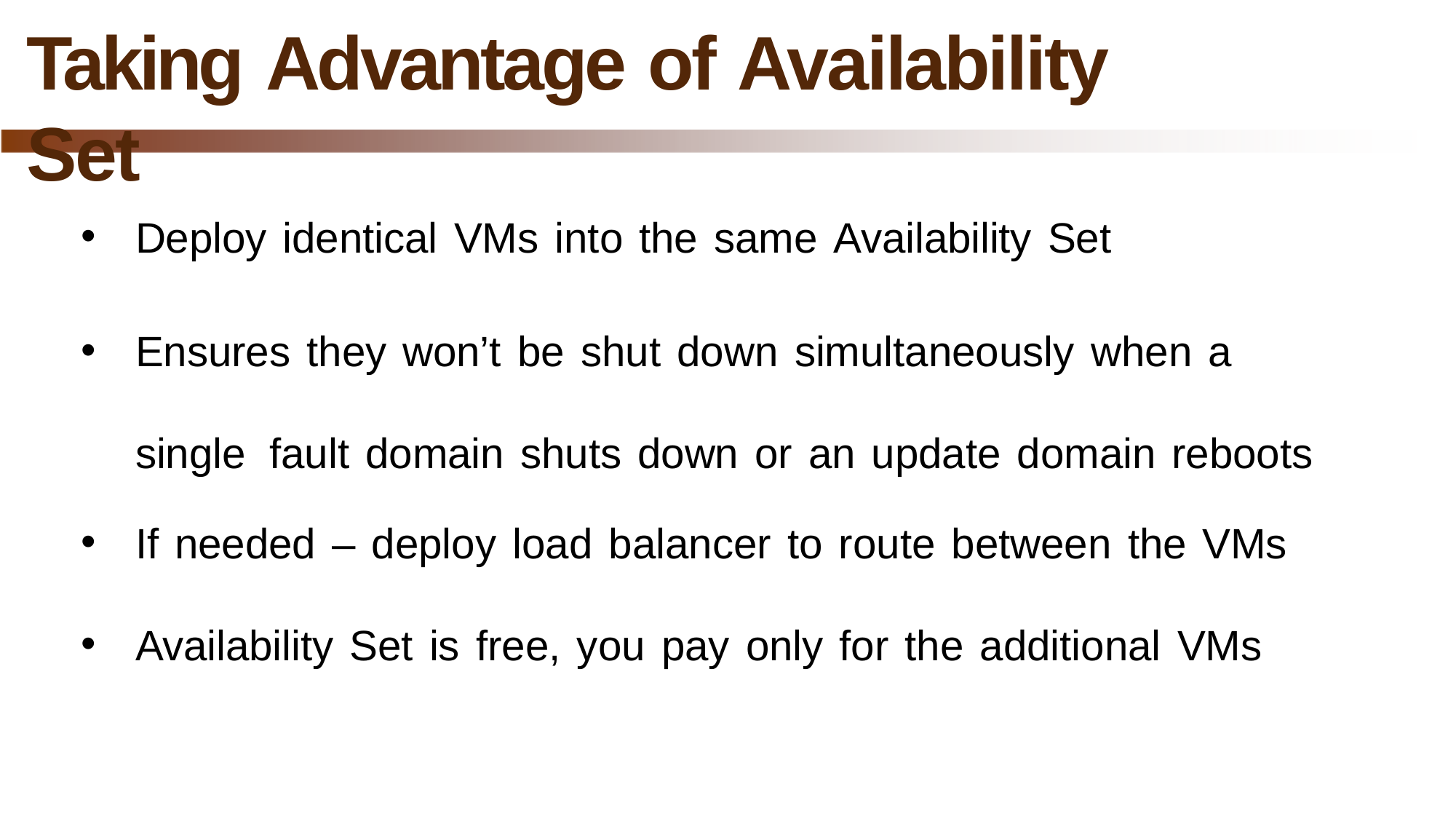

# Taking Advantage of Availability Set
Deploy identical VMs into the same Availability Set
Ensures they won’t be shut down simultaneously when a single  fault domain shuts down or an update domain reboots

If needed – deploy load balancer to route between the VMs

Availability Set is free, you pay only for the additional VMs